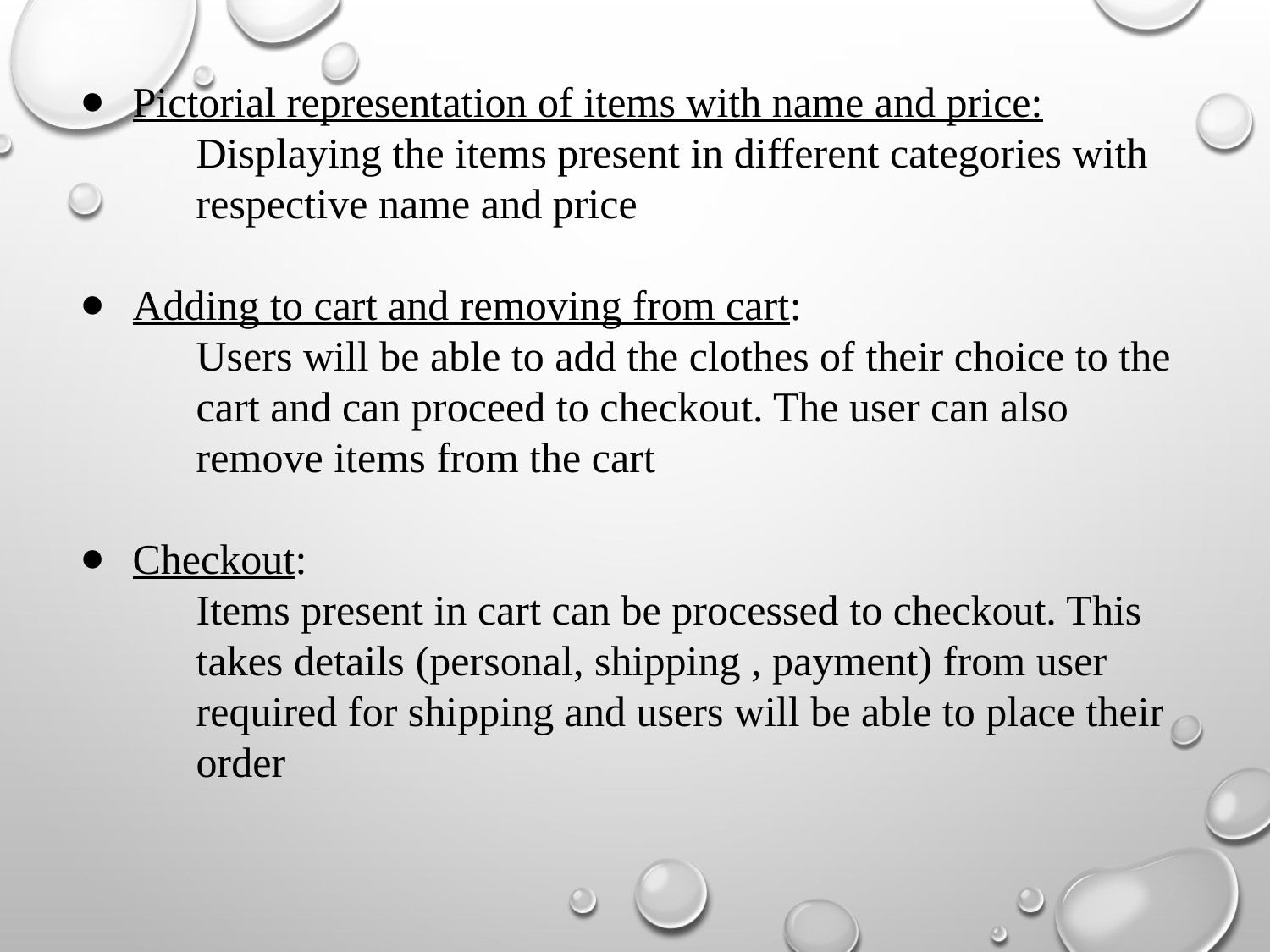

Pictorial representation of items with name and price:
Displaying the items present in different categories with respective name and price

Adding to cart and removing from cart:
Users will be able to add the clothes of their choice to the cart and can proceed to checkout. The user can also remove items from the cart

Checkout:
Items present in cart can be processed to checkout. This takes details (personal, shipping , payment) from user required for shipping and users will be able to place their order